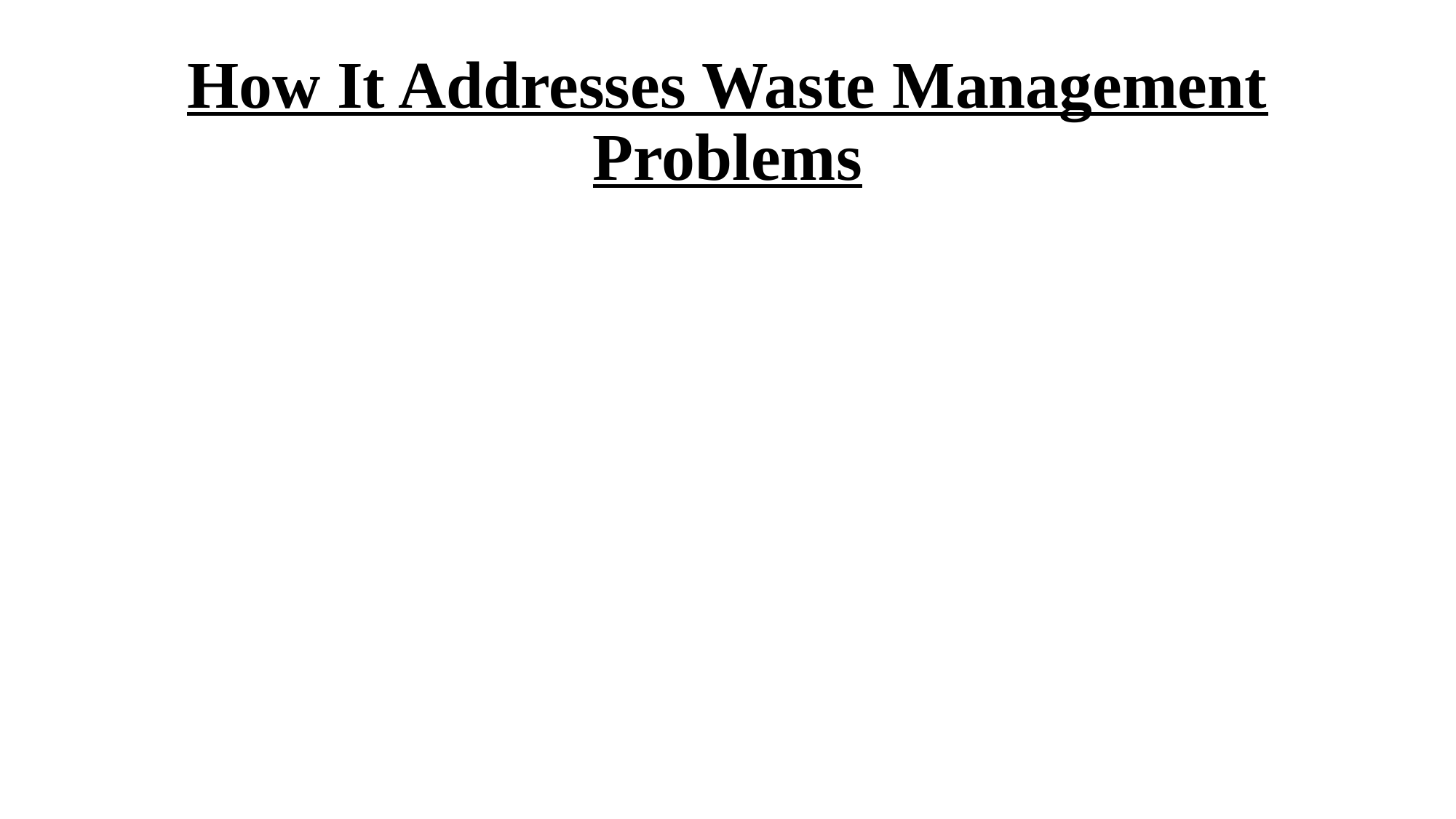

# How It Addresses Waste Management Problems